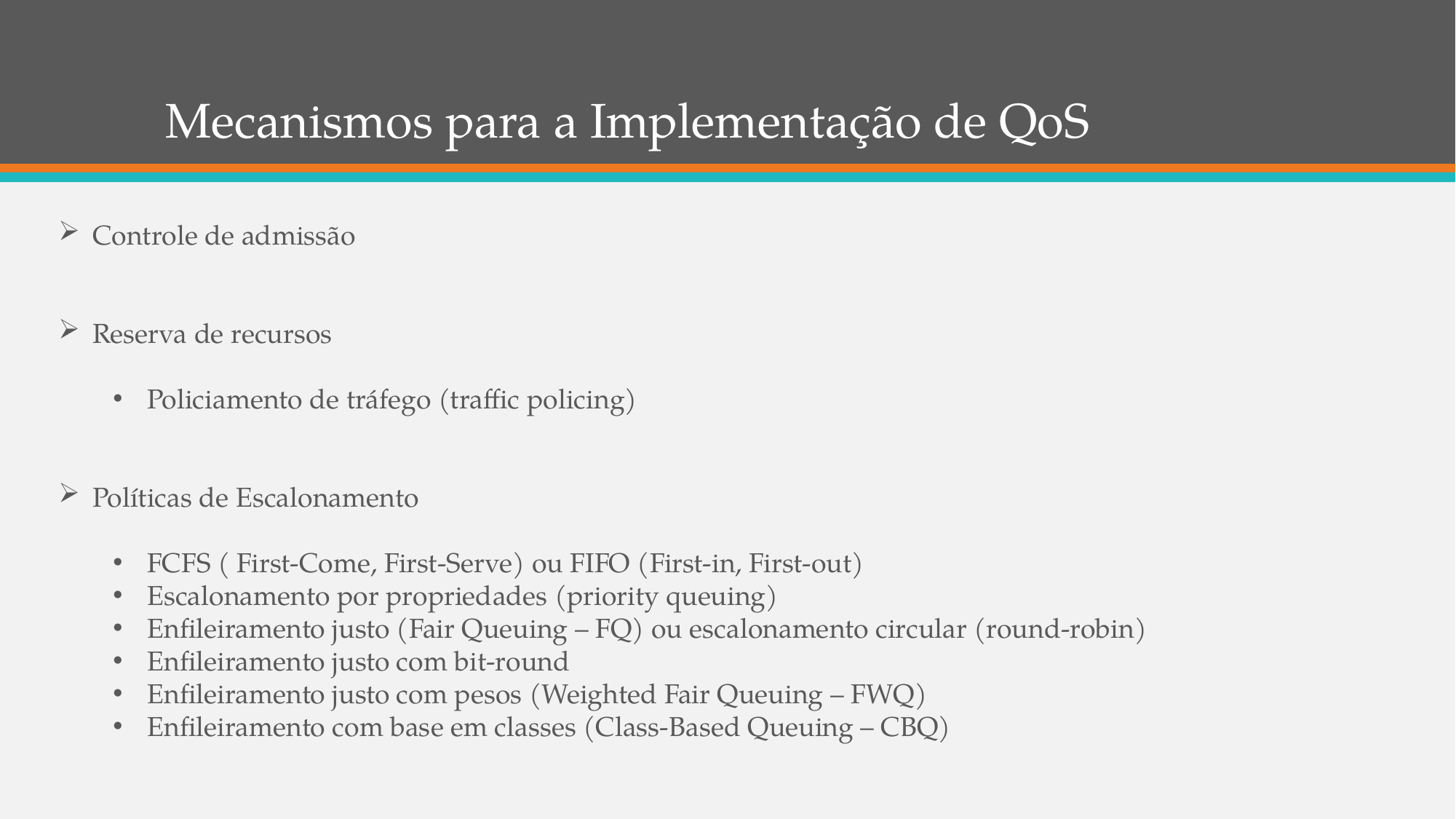

# Mecanismos para a Implementação de QoS
Controle de admissão

Reserva de recursos

Policiamento de tráfego (traffic policing)

Políticas de Escalonamento

FCFS ( First-Come, First-Serve) ou FIFO (First-in, First-out)
Escalonamento por propriedades (priority queuing)
Enfileiramento justo (Fair Queuing – FQ) ou escalonamento circular (round-robin)
Enfileiramento justo com bit-round
Enfileiramento justo com pesos (Weighted Fair Queuing – FWQ)
Enfileiramento com base em classes (Class-Based Queuing – CBQ)